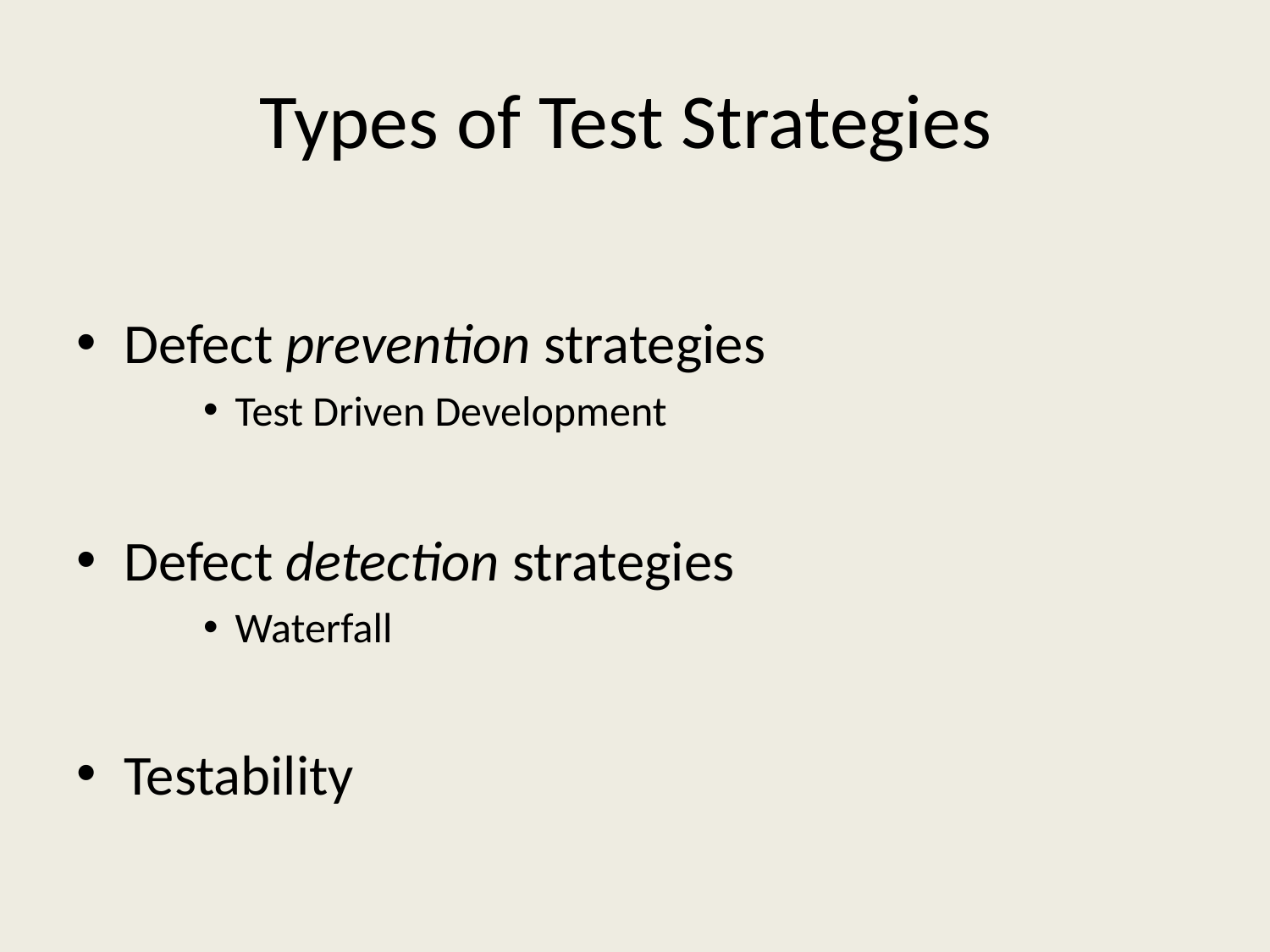

# Types of Test Strategies

Defect prevention strategies
Test Driven Development

Defect detection strategies
Waterfall

Testability